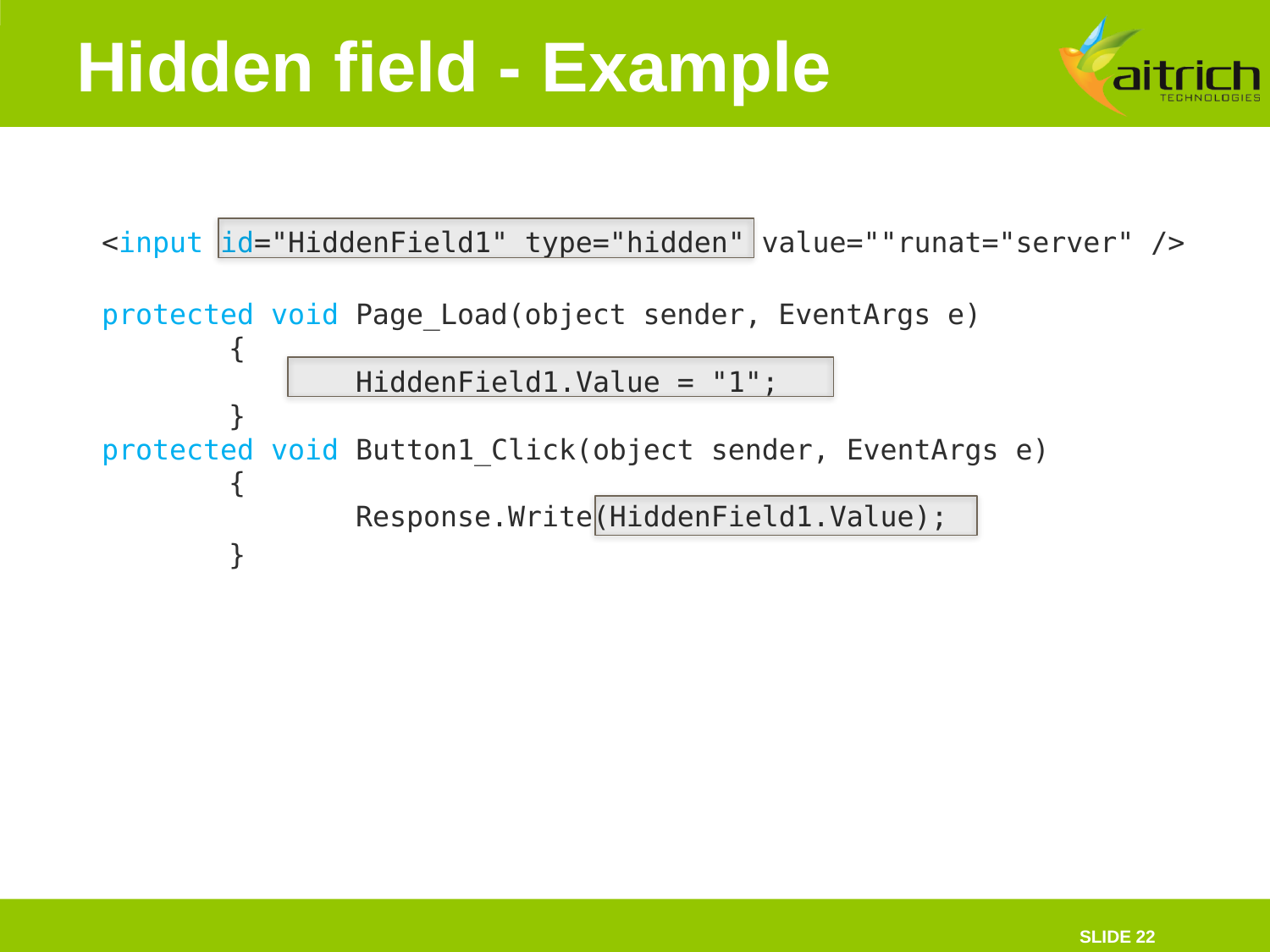

# Hidden field - Example

<input id="HiddenField1" type="hidden" value=""runat="server" />
protected void Page_Load(object sender, EventArgs e)
	{
		HiddenField1.Value = "1";
	}
protected void Button1_Click(object sender, EventArgs e)
	{
		Response.Write(HiddenField1.Value);
	}